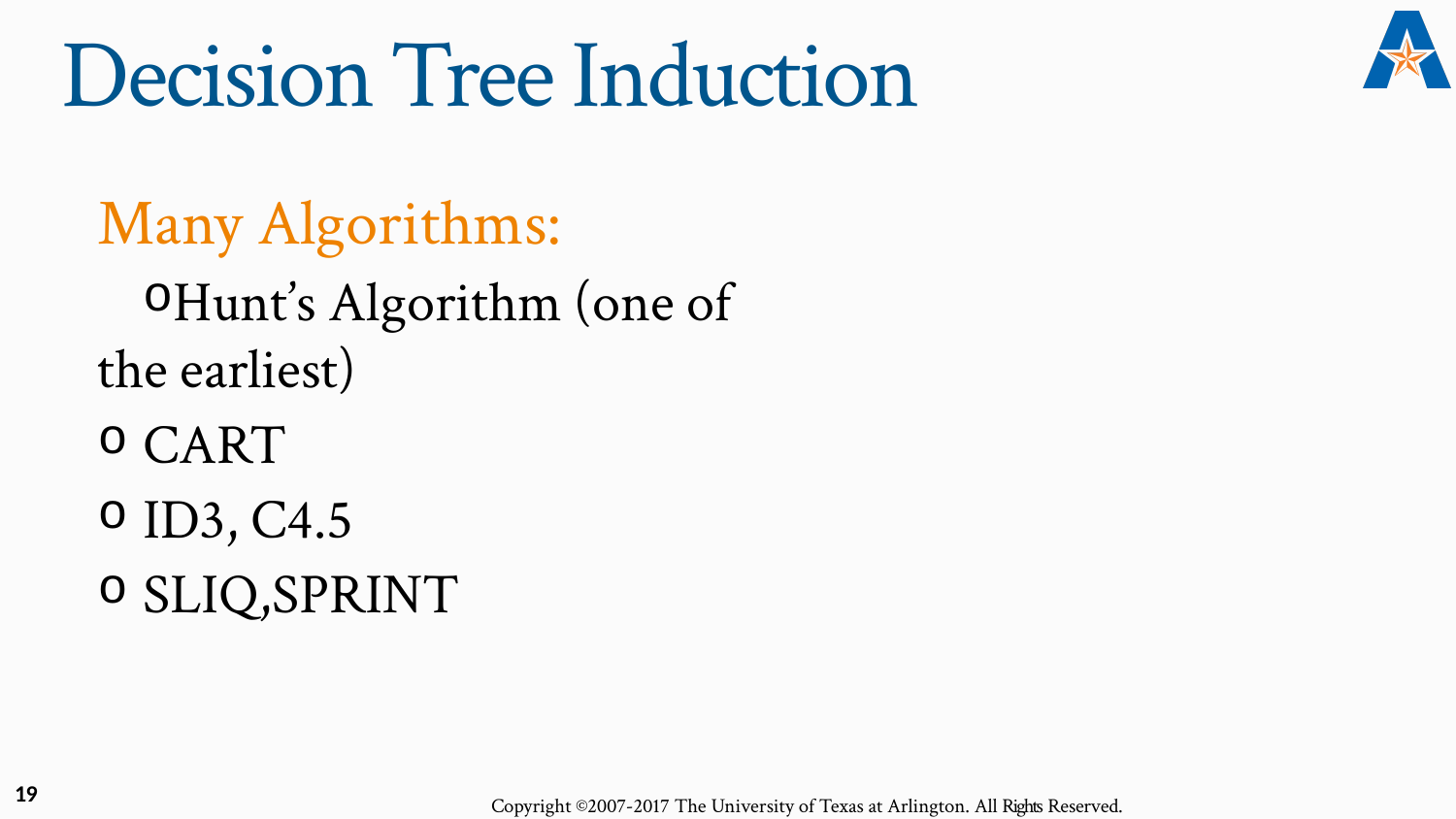

# Decision Tree Induction
Many Algorithms:
Hunt’s Algorithm (one of		the earliest)
CART
ID3, C4.5
SLIQ,SPRINT
19
Copyright ©2007-2017 The University of Texas at Arlington. All Rights Reserved.